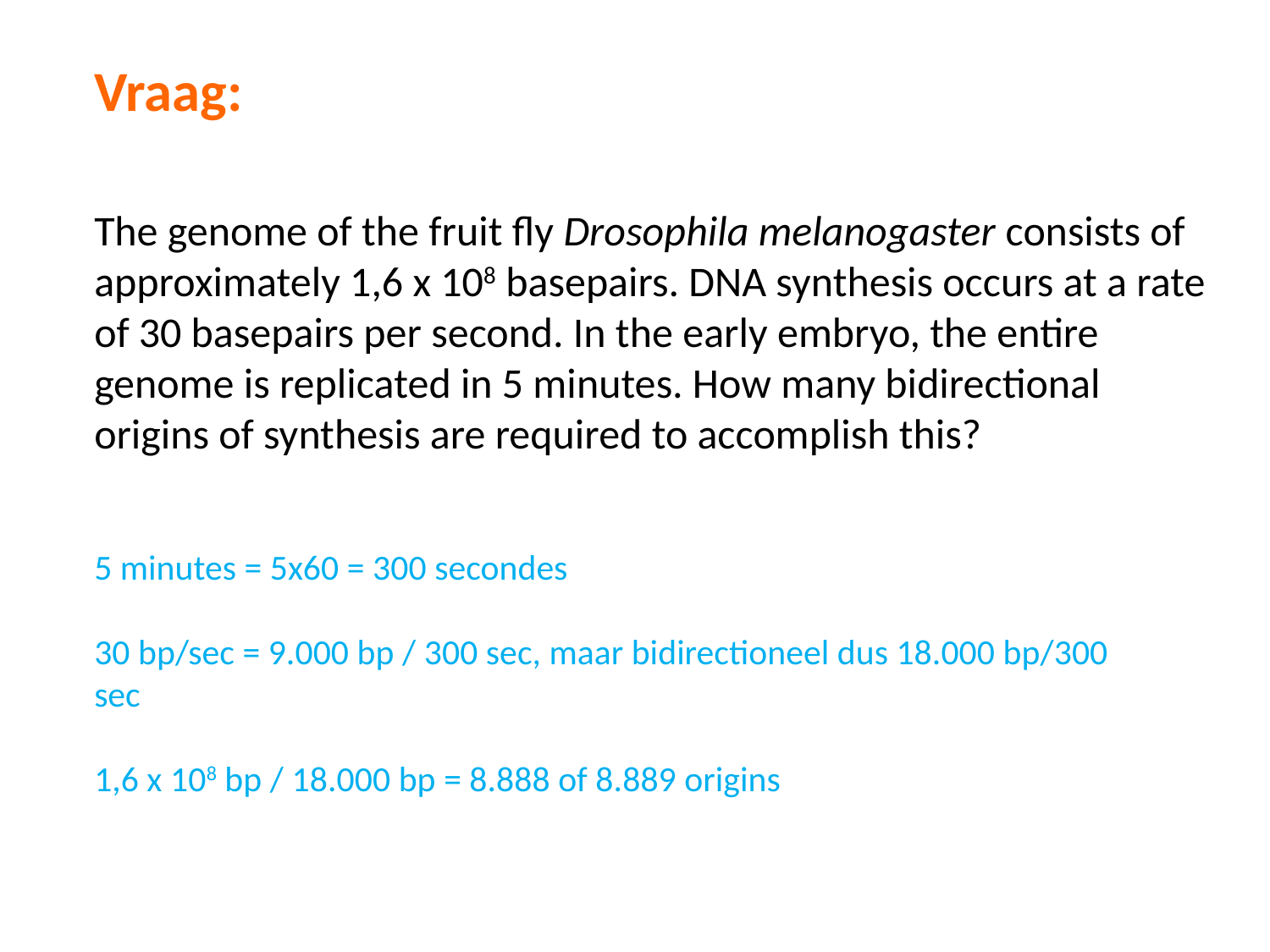

Vraag:

The genome of the fruit fly Drosophila melanogaster consists of approximately 1,6 x 108 basepairs. DNA synthesis occurs at a rate of 30 basepairs per second. In the early embryo, the entire genome is replicated in 5 minutes. How many bidirectional origins of synthesis are required to accomplish this?
5 minutes = 5x60 = 300 secondes

30 bp/sec = 9.000 bp / 300 sec, maar bidirectioneel dus 18.000 bp/300 sec

1,6 x 108 bp / 18.000 bp = 8.888 of 8.889 origins